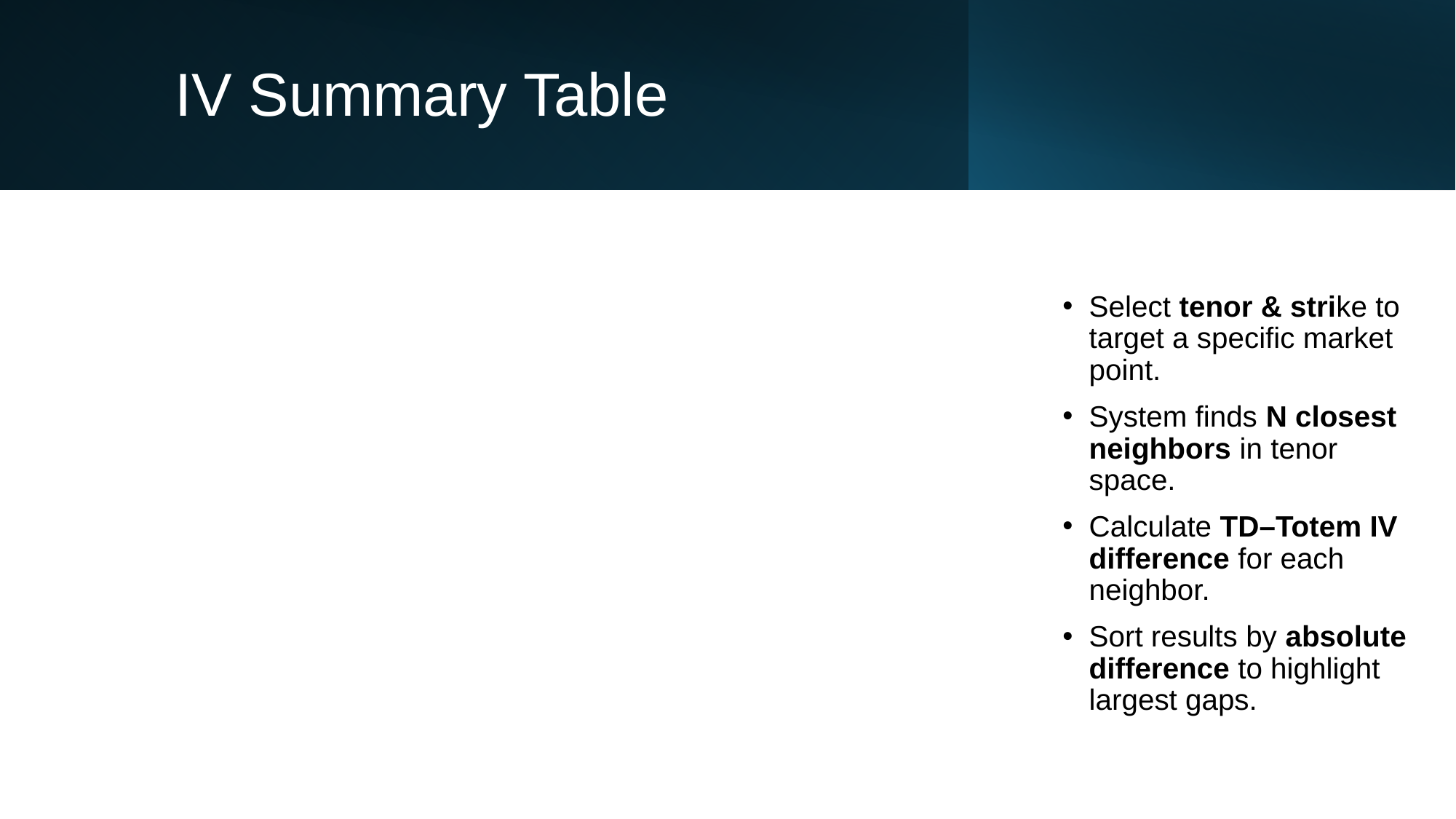

# IV Summary Table
Select tenor & strike to target a specific market point.
System finds N closest neighbors in tenor space.
Calculate TD–Totem IV difference for each neighbor.
Sort results by absolute difference to highlight largest gaps.